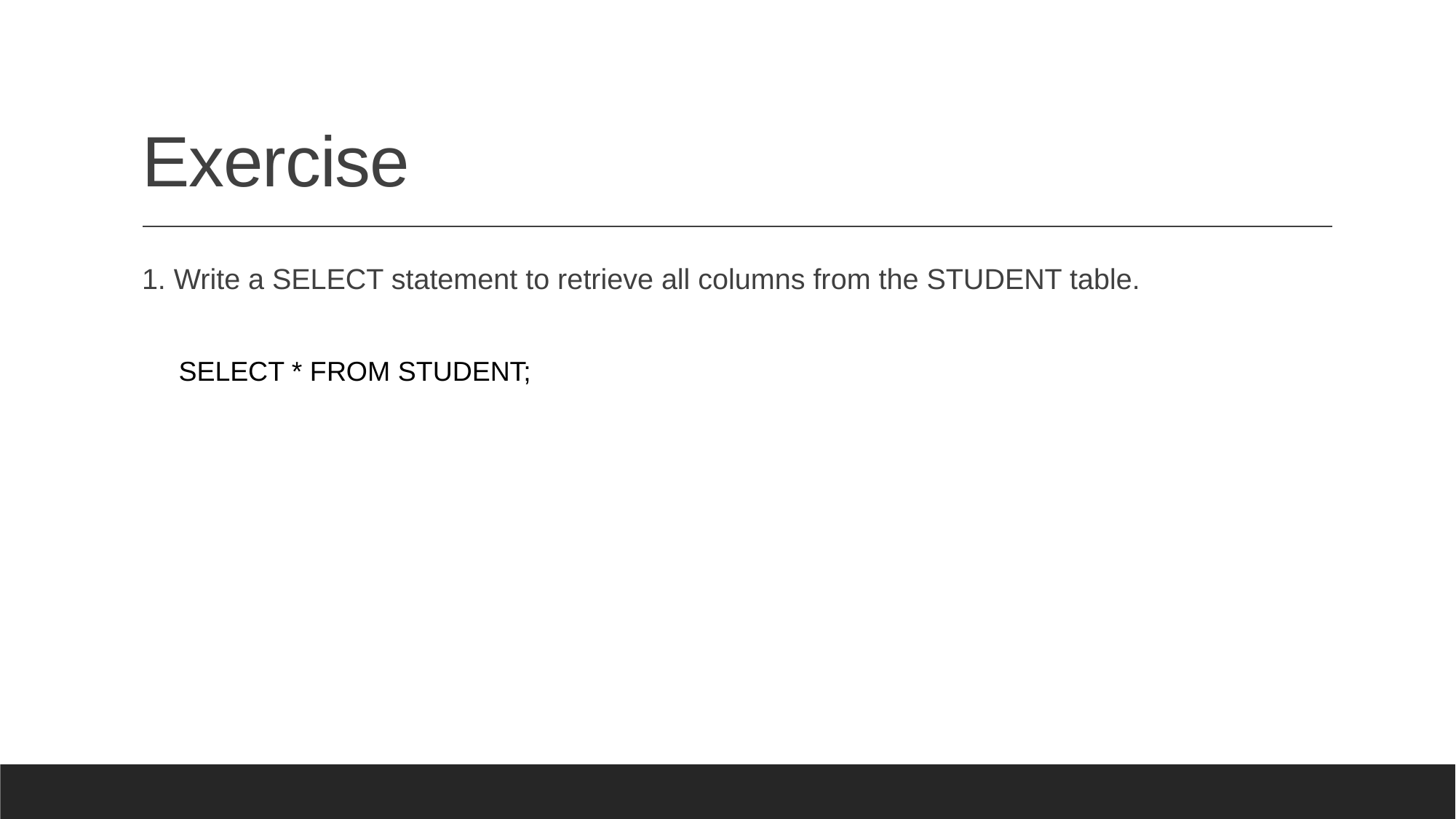

# Exercise
1. Write a SELECT statement to retrieve all columns from the STUDENT table.
SELECT * FROM STUDENT;